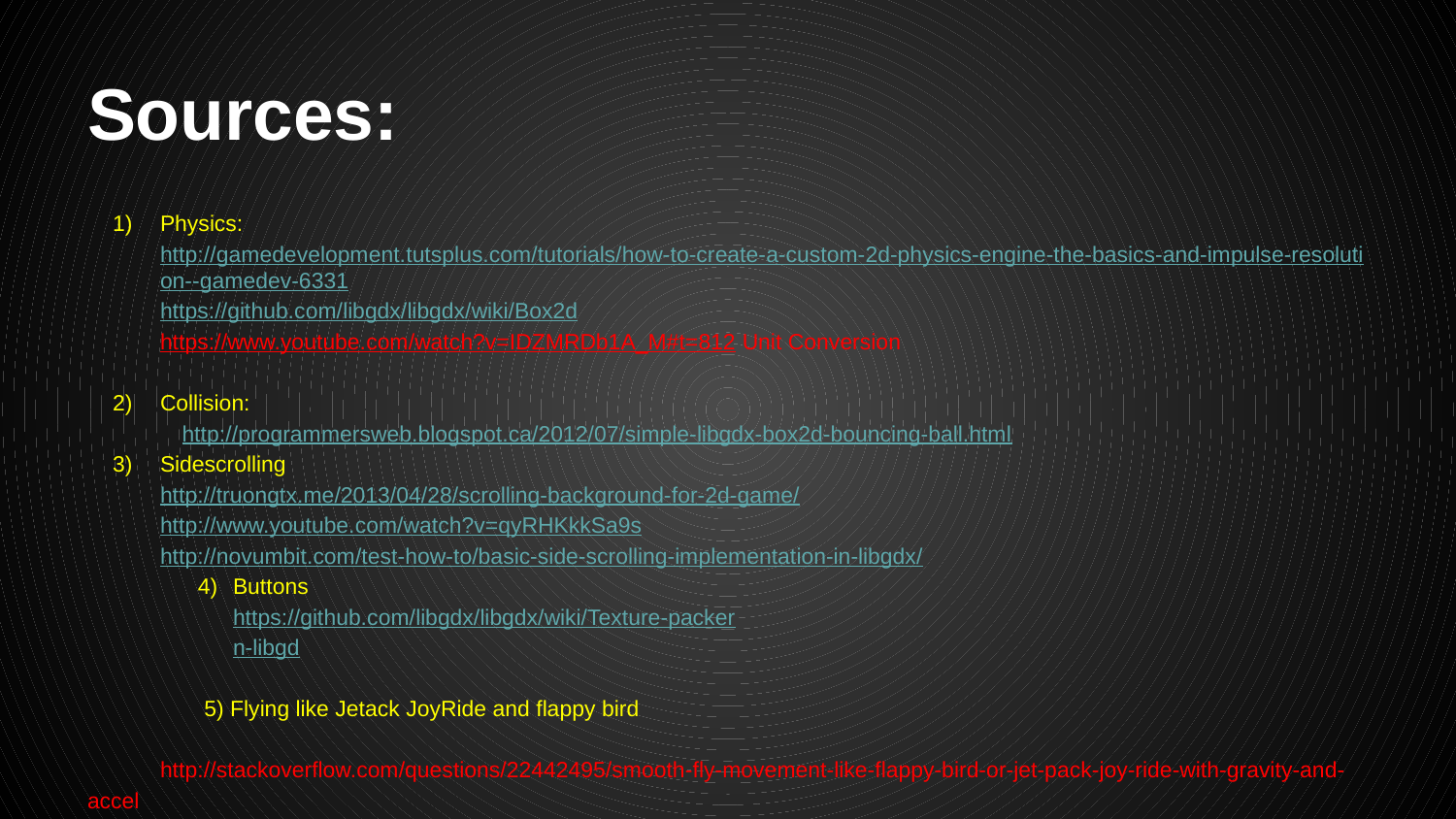

# Sources:
Physics:
http://gamedevelopment.tutsplus.com/tutorials/how-to-create-a-custom-2d-physics-engine-the-basics-and-impulse-resolution--gamedev-6331
https://github.com/libgdx/libgdx/wiki/Box2d
https://www.youtube.com/watch?v=IDZMRDb1A_M#t=812 Unit Conversion

Collision:
               http://programmersweb.blogspot.ca/2012/07/simple-libgdx-box2d-bouncing-ball.html
Sidescrolling
http://truongtx.me/2013/04/28/scrolling-background-for-2d-game/
http://www.youtube.com/watch?v=qyRHKkkSa9s
http://novumbit.com/test-how-to/basic-side-scrolling-implementation-in-libgdx/
      4)	Buttons
	https://github.com/libgdx/libgdx/wiki/Texture-packer
	n-libgd

       5) Flying like Jetack JoyRide and flappy bird

http://stackoverflow.com/questions/22442495/smooth-fly-movement-like-flappy-bird-or-jet-pack-joy-ride-with-gravity-and-accel